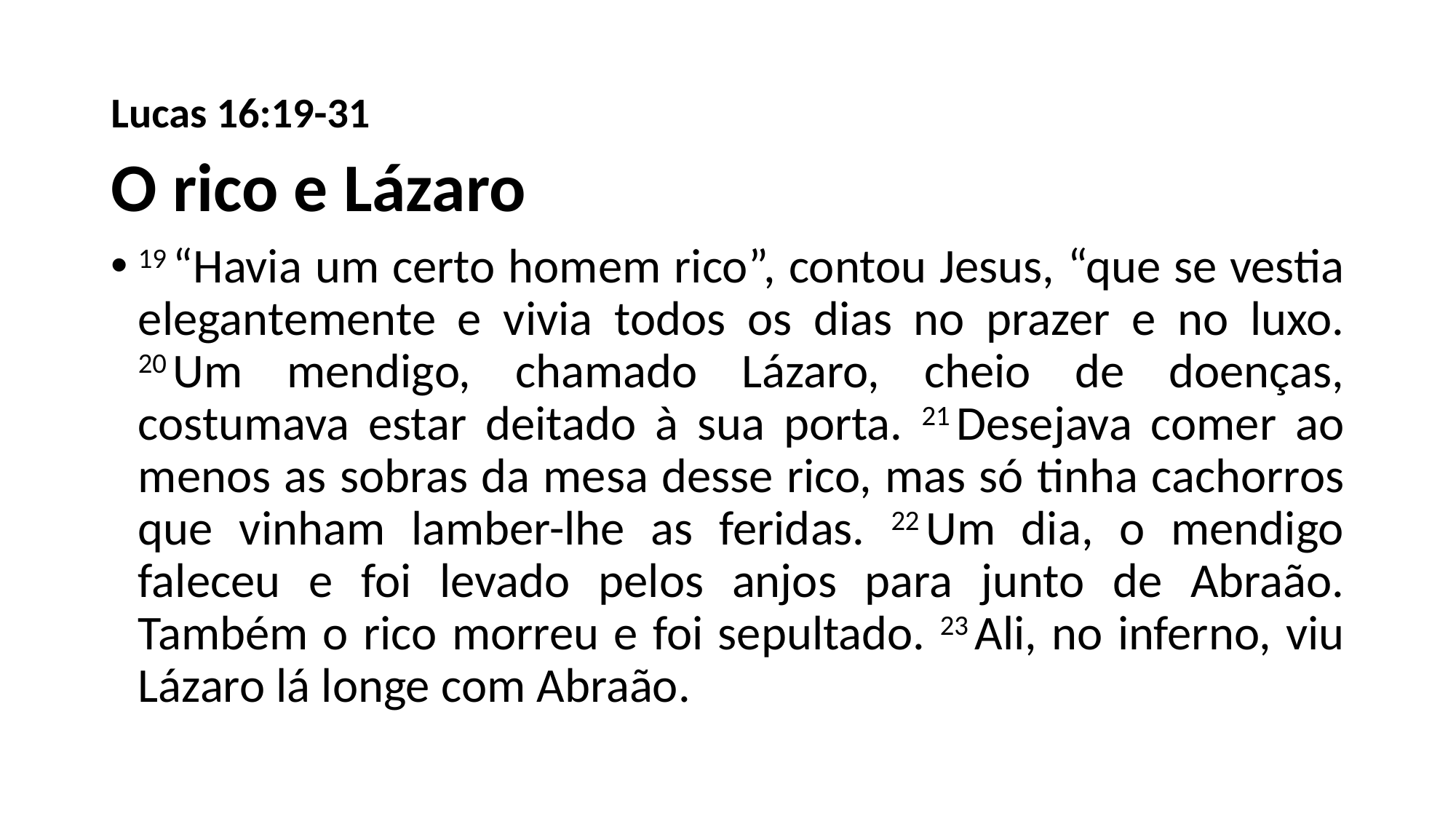

Lucas 16:19-31
O rico e Lázaro
19 “Havia um certo homem rico”, contou Jesus, “que se vestia elegantemente e vivia todos os dias no prazer e no luxo. 20 Um mendigo, chamado Lázaro, cheio de doenças, costumava estar deitado à sua porta. 21 Desejava comer ao menos as sobras da mesa desse rico, mas só tinha cachorros que vinham lamber-lhe as feridas. 22 Um dia, o mendigo faleceu e foi levado pelos anjos para junto de Abraão. Também o rico morreu e foi sepultado. 23 Ali, no inferno, viu Lázaro lá longe com Abraão.